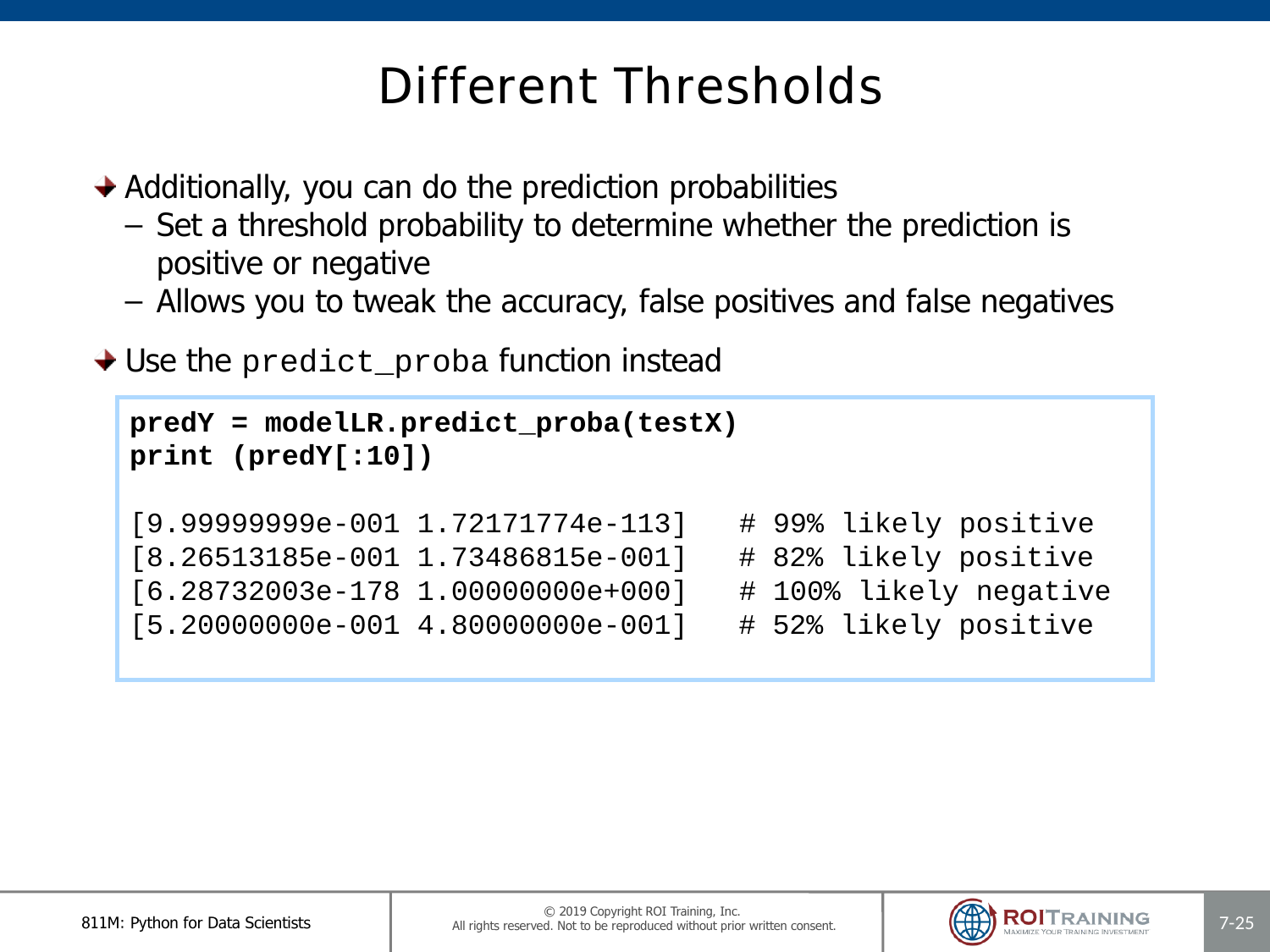

# Different Thresholds
Additionally, you can do the prediction probabilities
Set a threshold probability to determine whether the prediction is positive or negative
Allows you to tweak the accuracy, false positives and false negatives
Use the predict_proba function instead

predY = modelLR.predict_proba(testX)
print (predY[:10])

[9.99999999e-001 1.72171774e-113]   # 99% likely positive
[8.26513185e-001 1.73486815e-001]   # 82% likely positive
[6.28732003e-178 1.00000000e+000]   # 100% likely negative
[5.20000000e-001 4.80000000e-001]   # 52% likely positive